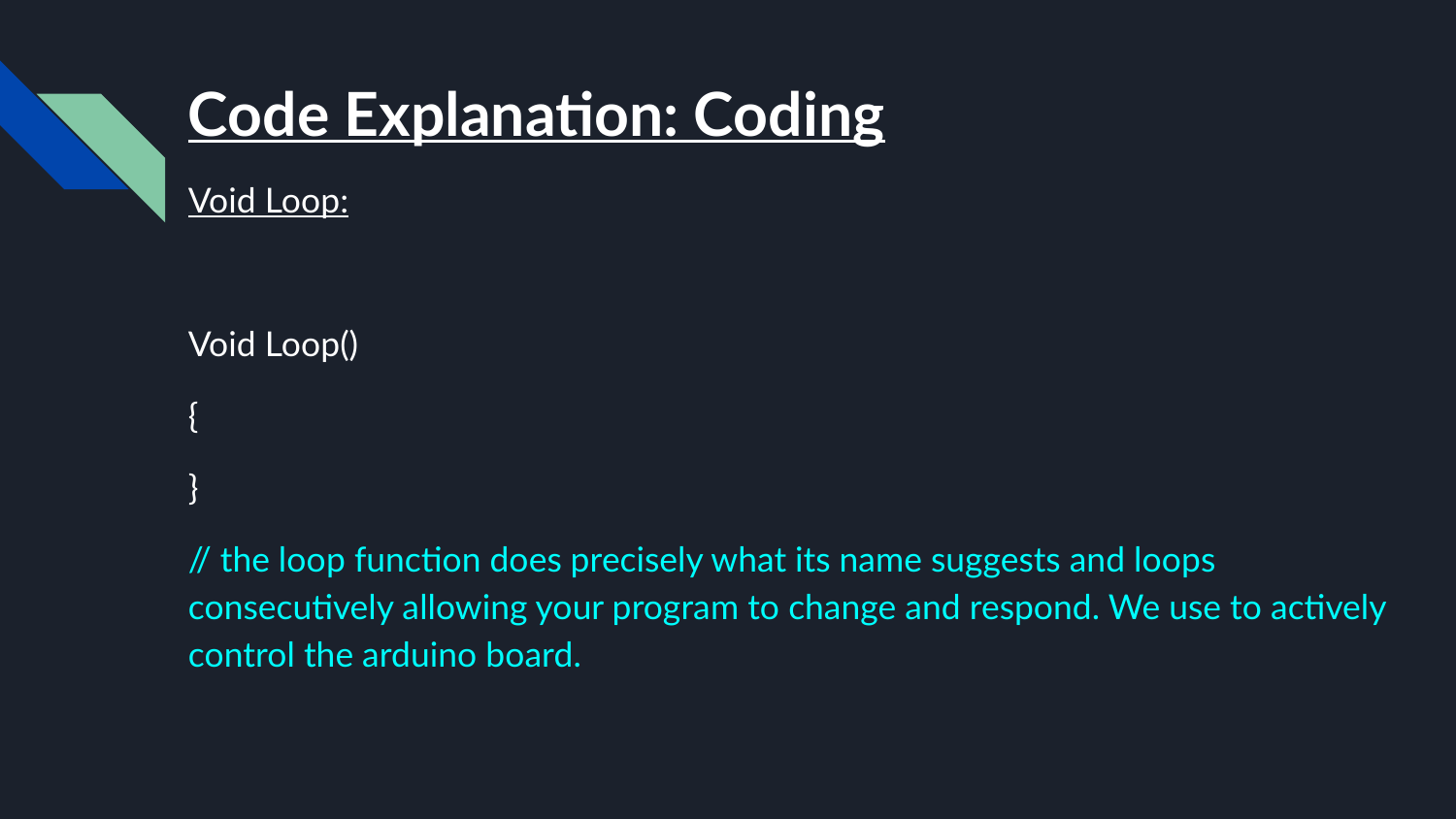

Code Explanation: Coding
Void Loop:

Void Loop()
{
}
// the loop function does precisely what its name suggests and loops consecutively allowing your program to change and respond. We use to actively control the arduino board.